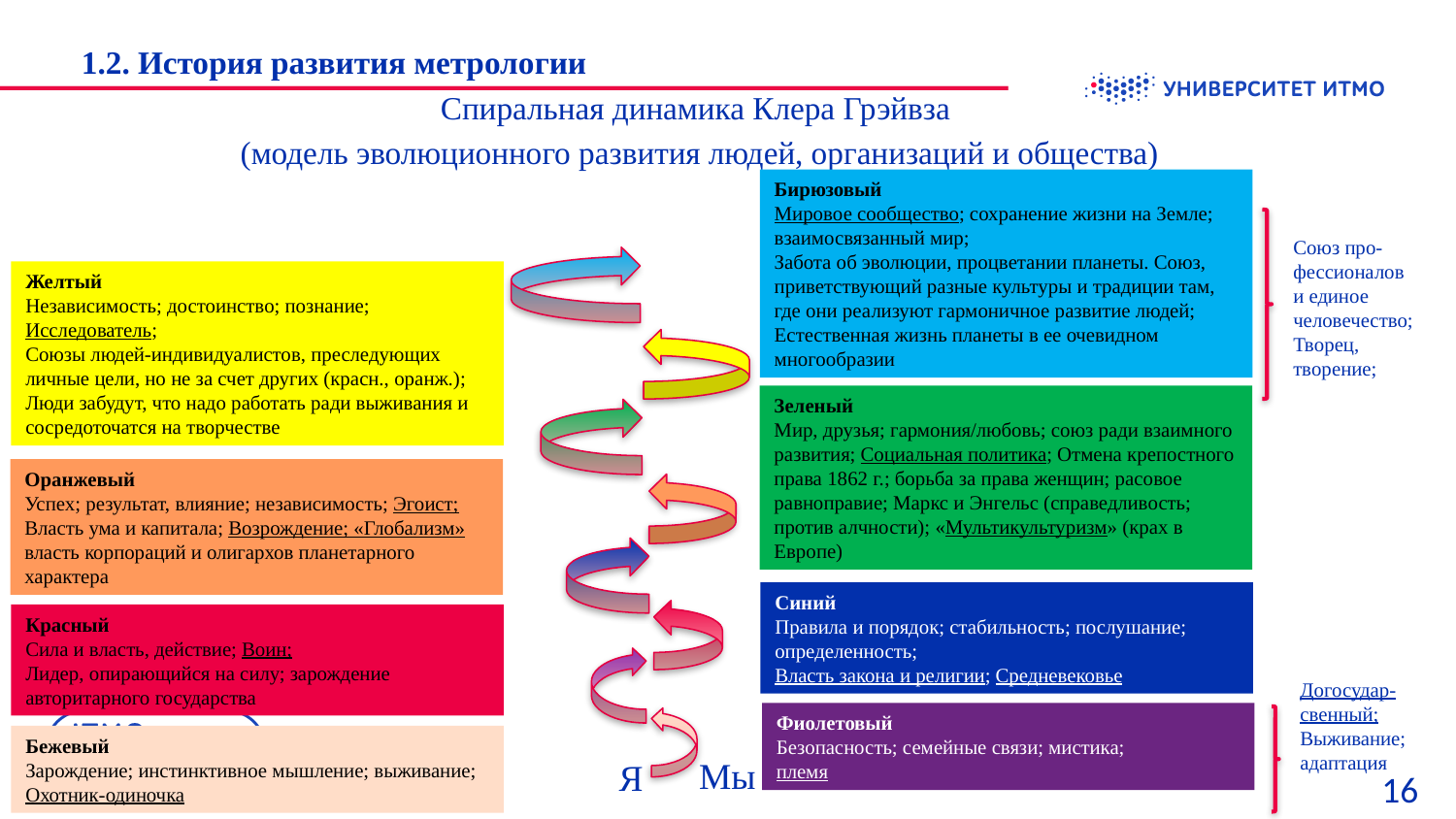

1.2. История развития метрологии
Спиральная динамика Клера Грэйвза
(модель эволюционного развития людей, организаций и общества)

Бирюзовый
Мировое сообщество; сохранение жизни на Земле; взаимосвязанный мир;
Забота об эволюции, процветании планеты. Союз, приветствующий разные культуры и традиции там, где они реализуют гармоничное развитие людей; Естественная жизнь планеты в ее очевидном многообразии

Союз про-
фессионалов
и единое
человечество;
Творец, творение;

Желтый
Независимость; достоинство; познание; Исследователь;
Союзы людей-индивидуалистов, преследующих личные цели, но не за счет других (красн., оранж.);
Люди забудут, что надо работать ради выживания и сосредоточатся на творчестве

Зеленый
Мир, друзья; гармония/любовь; союз ради взаимного развития; Социальная политика; Отмена крепостного права 1862 г.; борьба за права женщин; расовое равноправие; Маркс и Энгельс (справедливость; против алчности); «Мультикультуризм» (крах в Европе)

Оранжевый
Успех; результат, влияние; независимость; Эгоист;
Власть ума и капитала; Возрождение; «Глобализм» власть корпораций и олигархов планетарного характера

Синий
Правила и порядок; стабильность; послушание; определенность;
Власть закона и религии; Средневековье

Красный
Сила и власть, действие; Воин;
Лидер, опирающийся на силу; зарождение авторитарного государства

Догосудар-
свенный;
Выживание;
адаптация
Фиолетовый
Безопасность; семейные связи; мистика;
племя

Бежевый
Зарождение; инстинктивное мышление; выживание;
Охотник-одиночка
Мы
Я
16